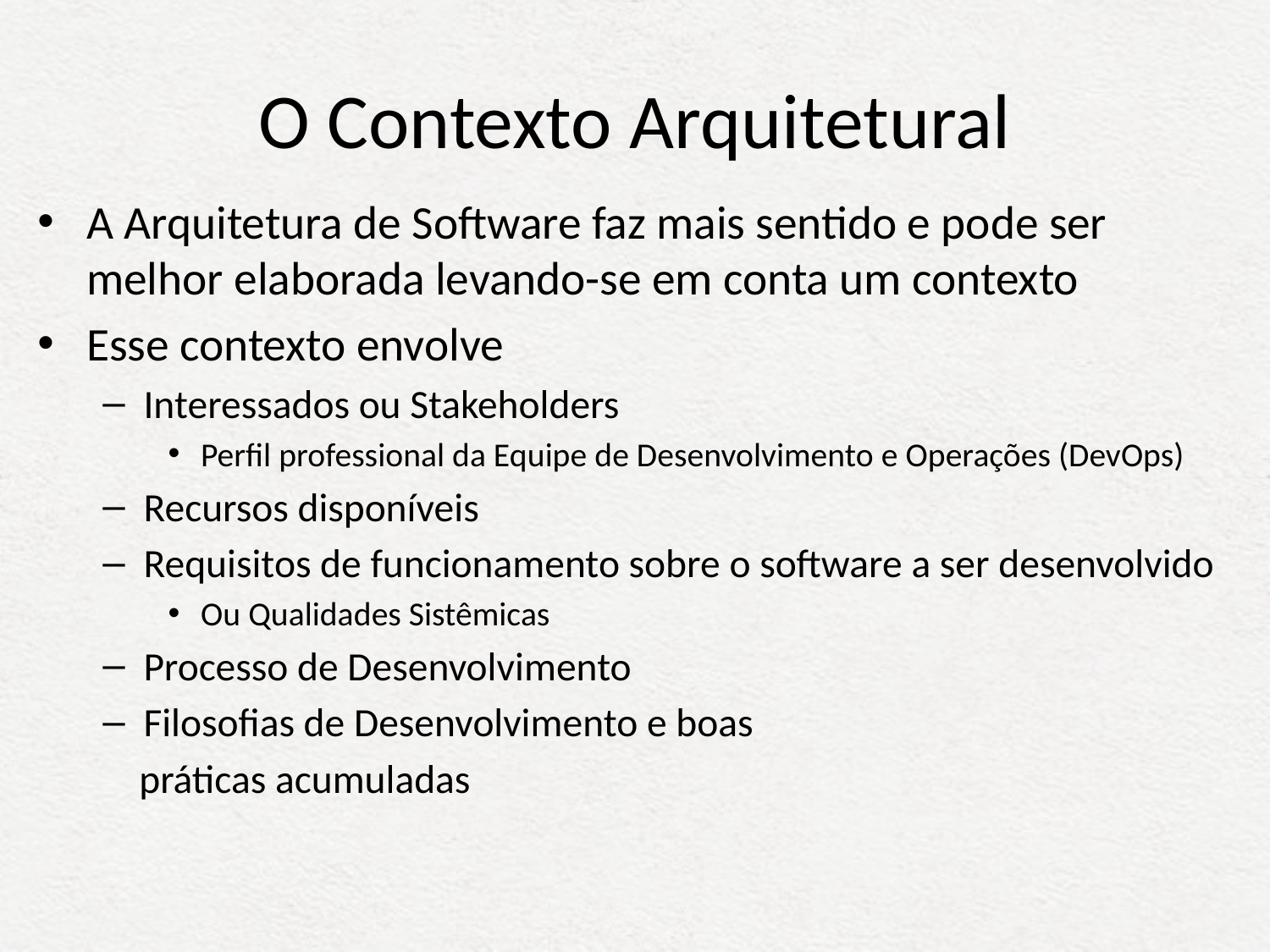

# O Contexto Arquitetural
A Arquitetura de Software faz mais sentido e pode ser melhor elaborada levando-se em conta um contexto
Esse contexto envolve
Interessados ou Stakeholders
Perfil professional da Equipe de Desenvolvimento e Operações (DevOps)
Recursos disponíveis
Requisitos de funcionamento sobre o software a ser desenvolvido
Ou Qualidades Sistêmicas
Processo de Desenvolvimento
Filosofias de Desenvolvimento e boas
    práticas acumuladas